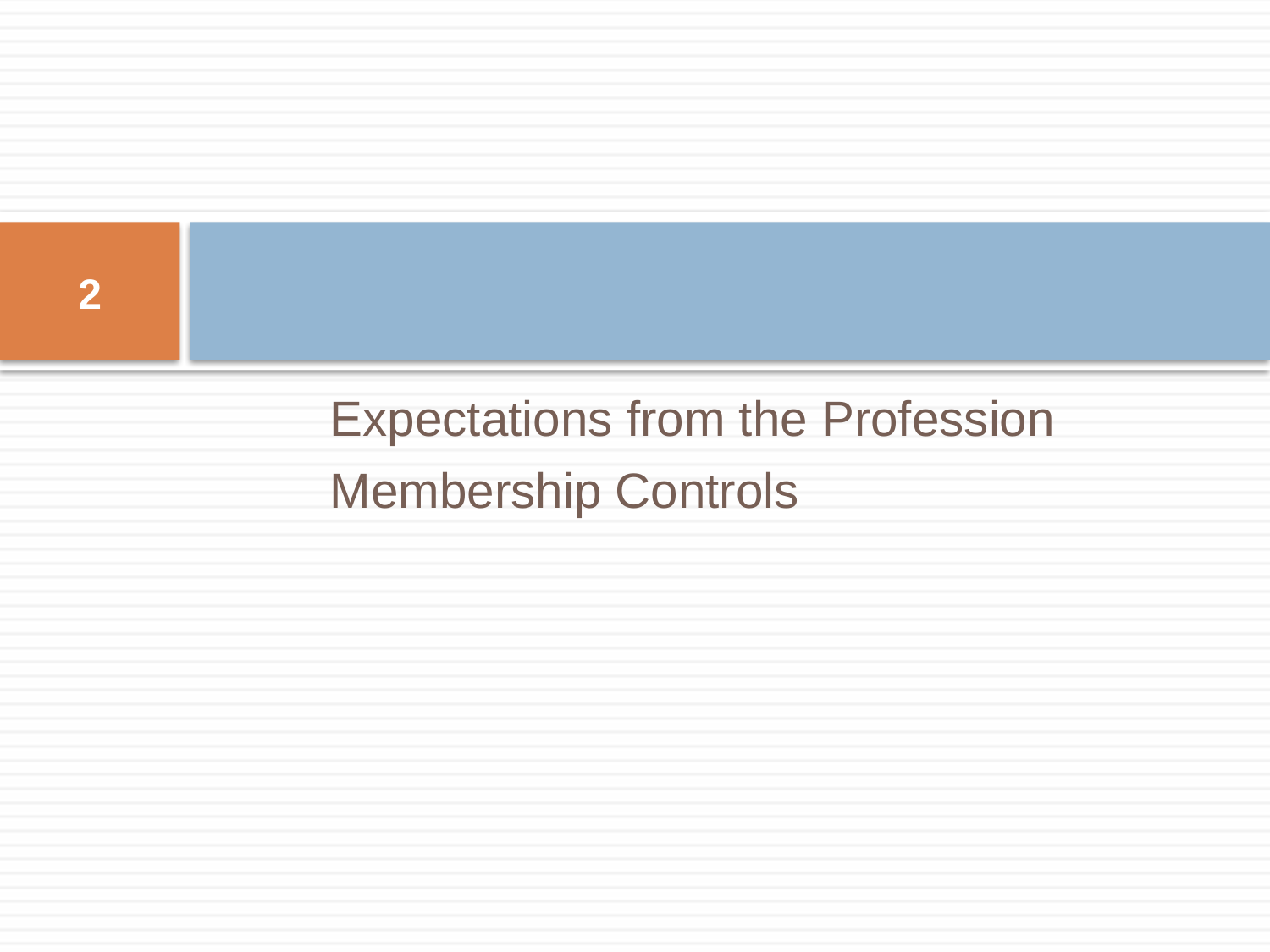

#
2
	Expectations from the Profession
	Membership Controls